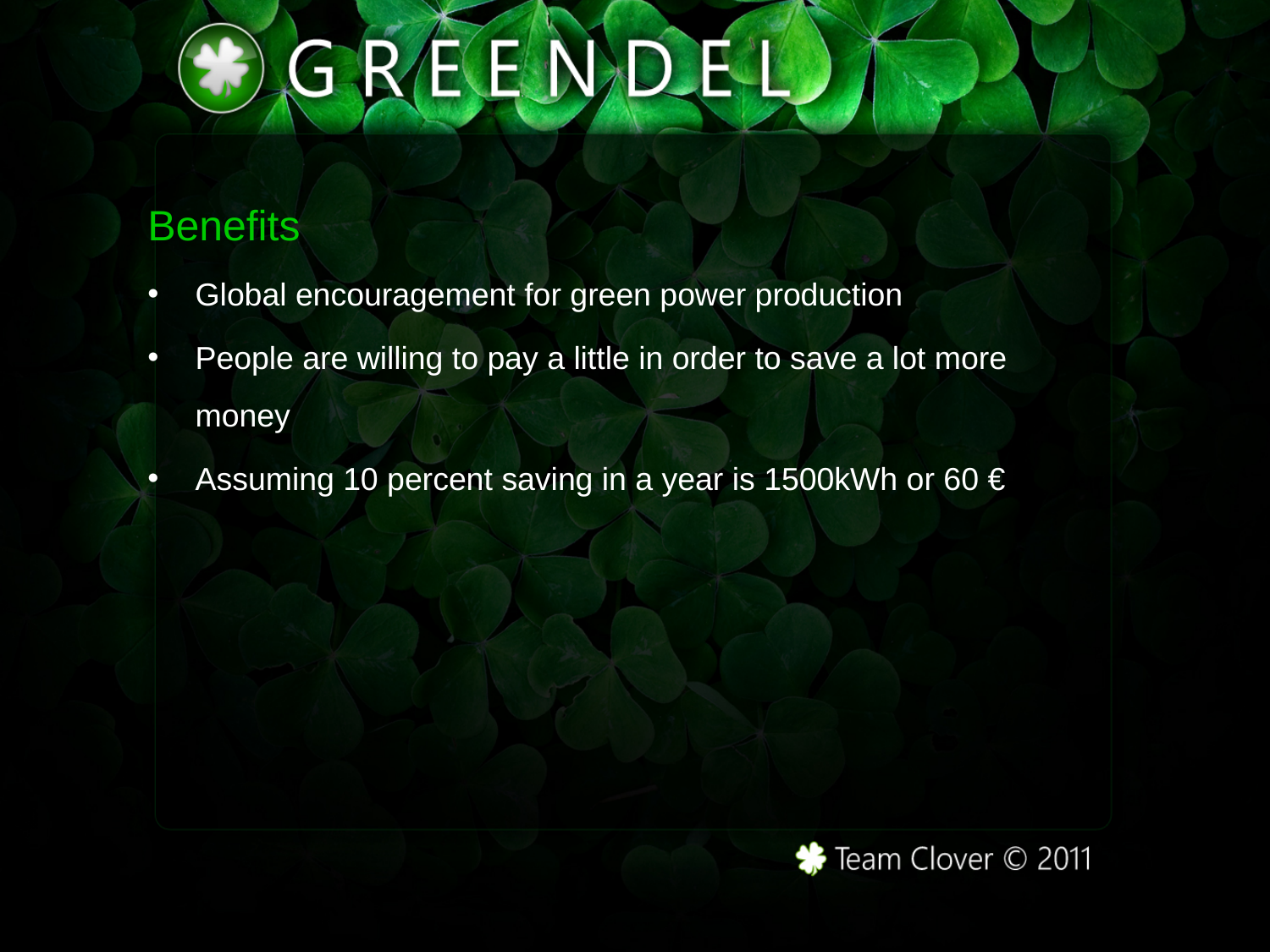

Benefits
Global encouragement for green power production
People are willing to pay a little in order to save a lot more money
Assuming 10 percent saving in a year is 1500kWh or 60 €